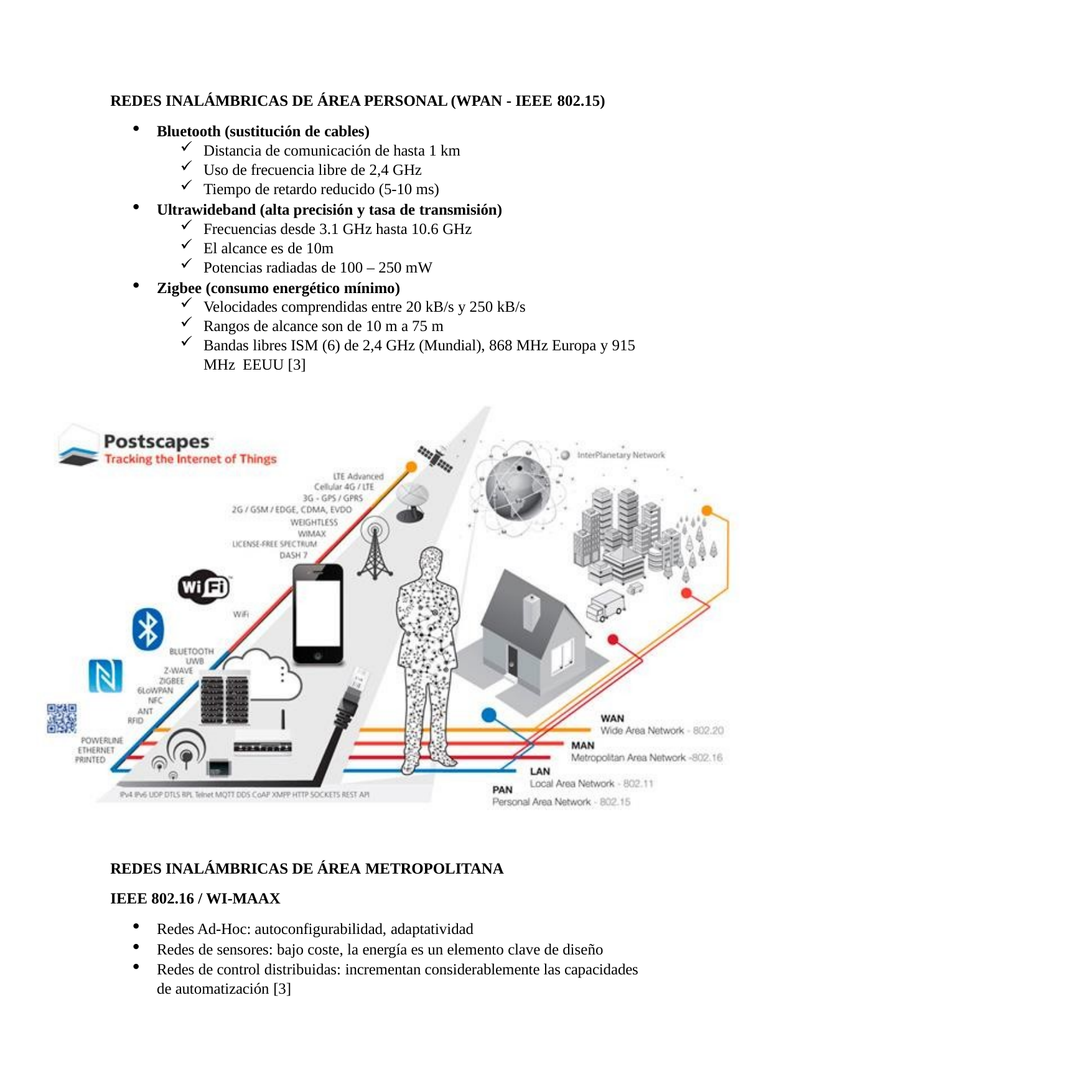

REDES INALÁMBRICAS DE ÁREA PERSONAL (WPAN - IEEE 802.15)
Bluetooth (sustitución de cables)
Distancia de comunicación de hasta 1 km
Uso de frecuencia libre de 2,4 GHz
Tiempo de retardo reducido (5-10 ms)
Ultrawideband (alta precisión y tasa de transmisión)
Frecuencias desde 3.1 GHz hasta 10.6 GHz
El alcance es de 10m
Potencias radiadas de 100 – 250 mW
Zigbee (consumo energético mínimo)
Velocidades comprendidas entre 20 kB/s y 250 kB/s
Rangos de alcance son de 10 m a 75 m
Bandas libres ISM (6) de 2,4 GHz (Mundial), 868 MHz Europa y 915 MHz  EEUU [3]

REDES INALÁMBRICAS DE ÁREA METROPOLITANA
IEEE 802.16 / WI-MAAX
Redes Ad-Hoc: autoconfigurabilidad, adaptatividad
Redes de sensores: bajo coste, la energía es un elemento clave de diseño
Redes de control distribuidas: incrementan considerablemente las capacidades  de automatización [3]